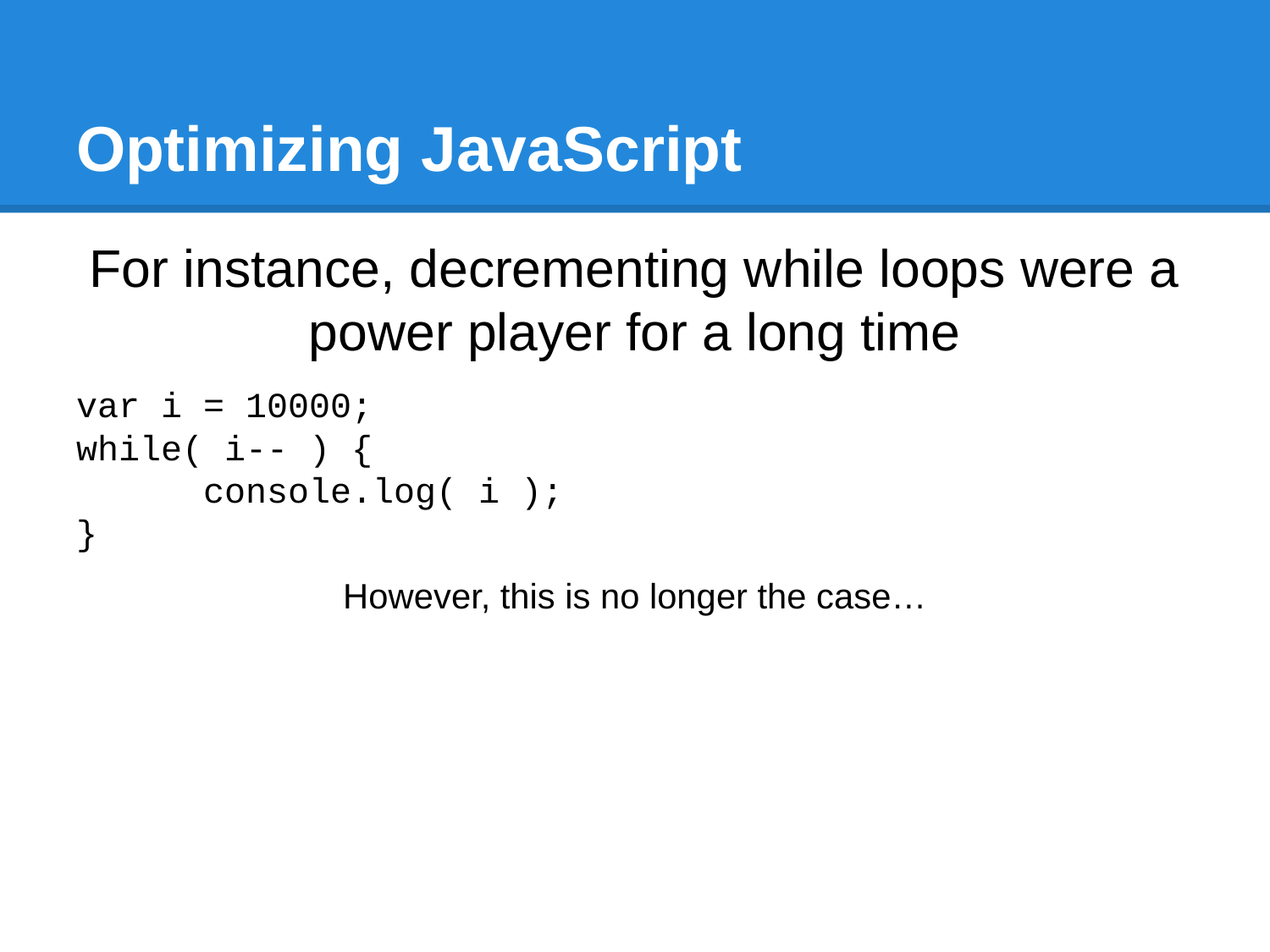

# Optimizing JavaScript
For instance, decrementing while loops were a power player for a long time

var i = 10000;
while( i-- ) {
	console.log( i );
}

However, this is no longer the case…